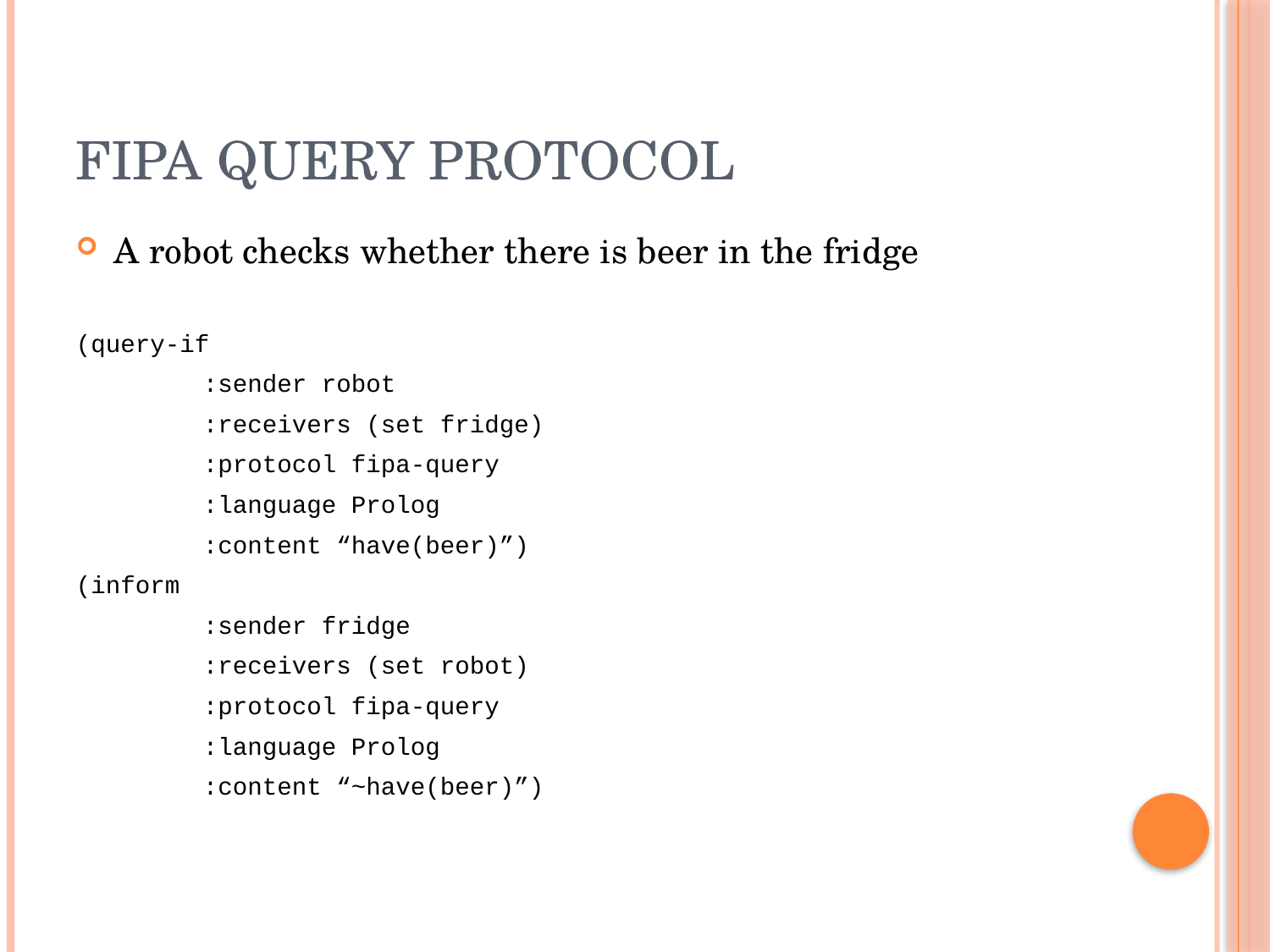

# FIPA Query Protocol
A robot checks whether there is beer in the fridge

(query-if
	:sender robot
	:receivers (set fridge)
	:protocol fipa-query
	:language Prolog
	:content “have(beer)”)
(inform
	:sender fridge
	:receivers (set robot)
	:protocol fipa-query
	:language Prolog
	:content “~have(beer)”)